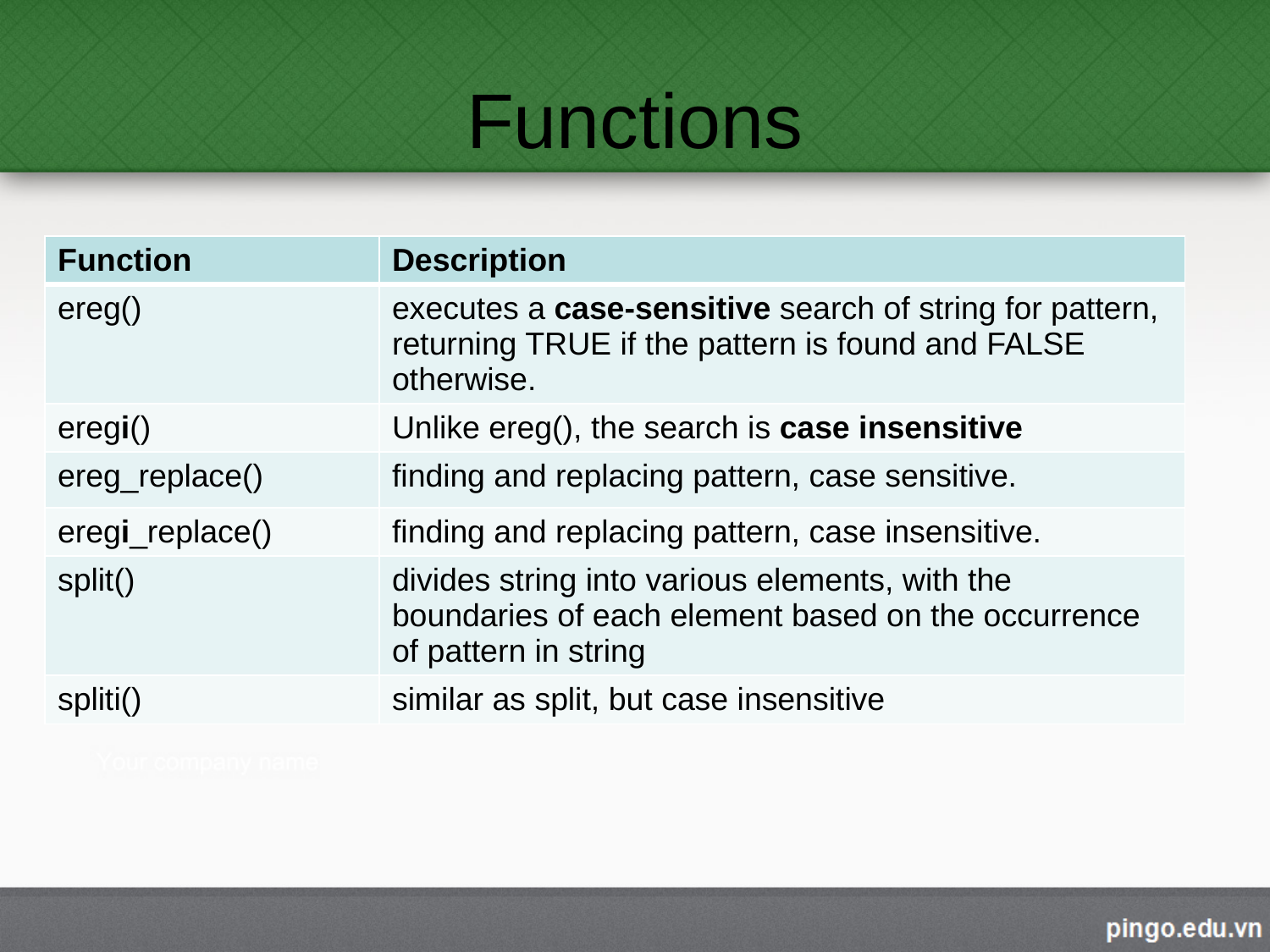

# Functions
| Function | Description |
| --- | --- |
| ereg() | executes a case-sensitive search of string for pattern, returning TRUE if the pattern is found and FALSE otherwise. |
| eregi() | Unlike ereg(), the search is case insensitive |
| ereg\_replace() | finding and replacing pattern, case sensitive. |
| eregi\_replace() | finding and replacing pattern, case insensitive. |
| split() | divides string into various elements, with the boundaries of each element based on the occurrence of pattern in string |
| spliti() | similar as split, but case insensitive |